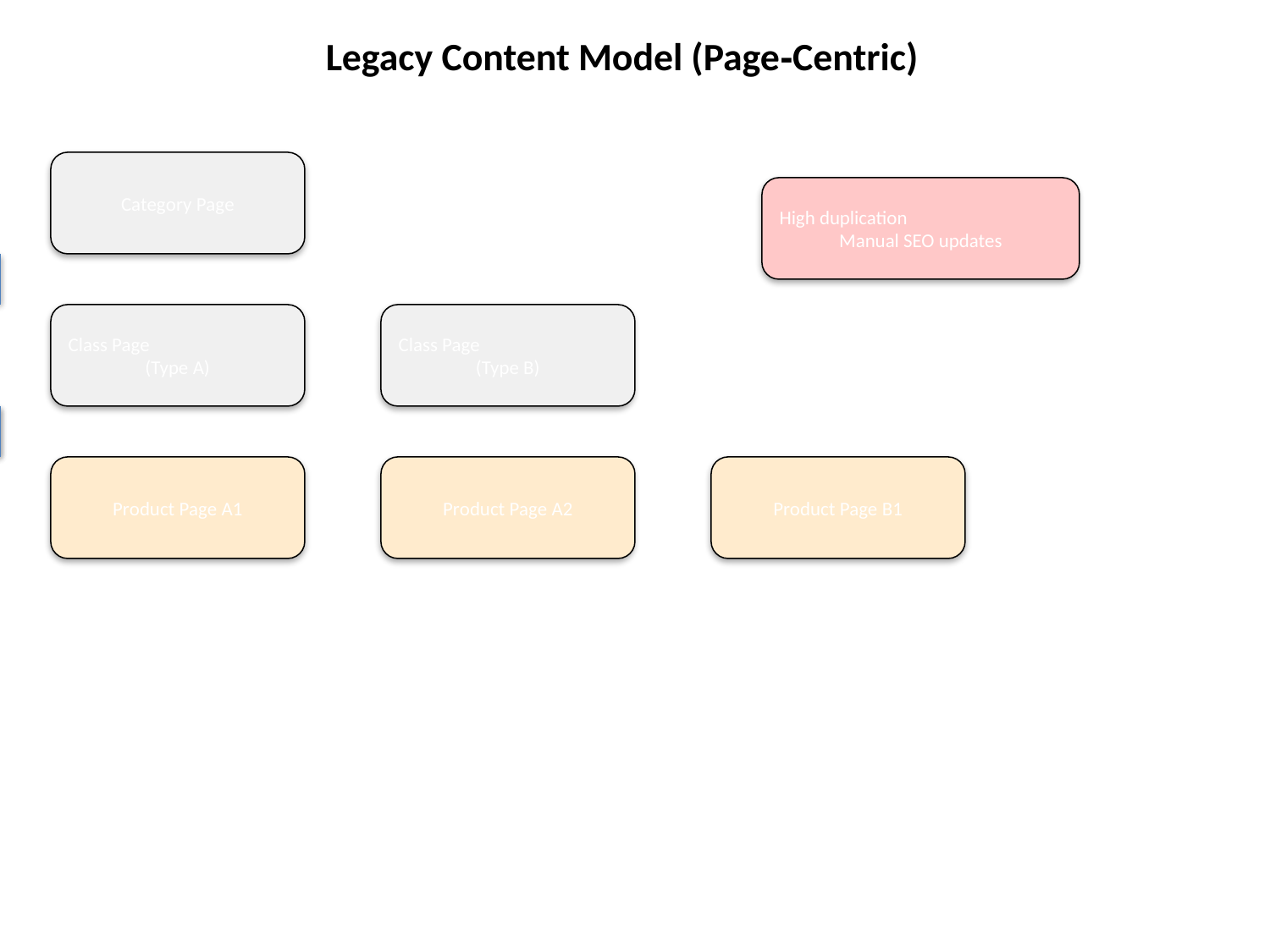

Legacy Content Model (Page‑Centric)
Category Page
High duplication
Manual SEO updates
Class Page
(Type A)
Class Page
(Type B)
Product Page A1
Product Page A2
Product Page B1